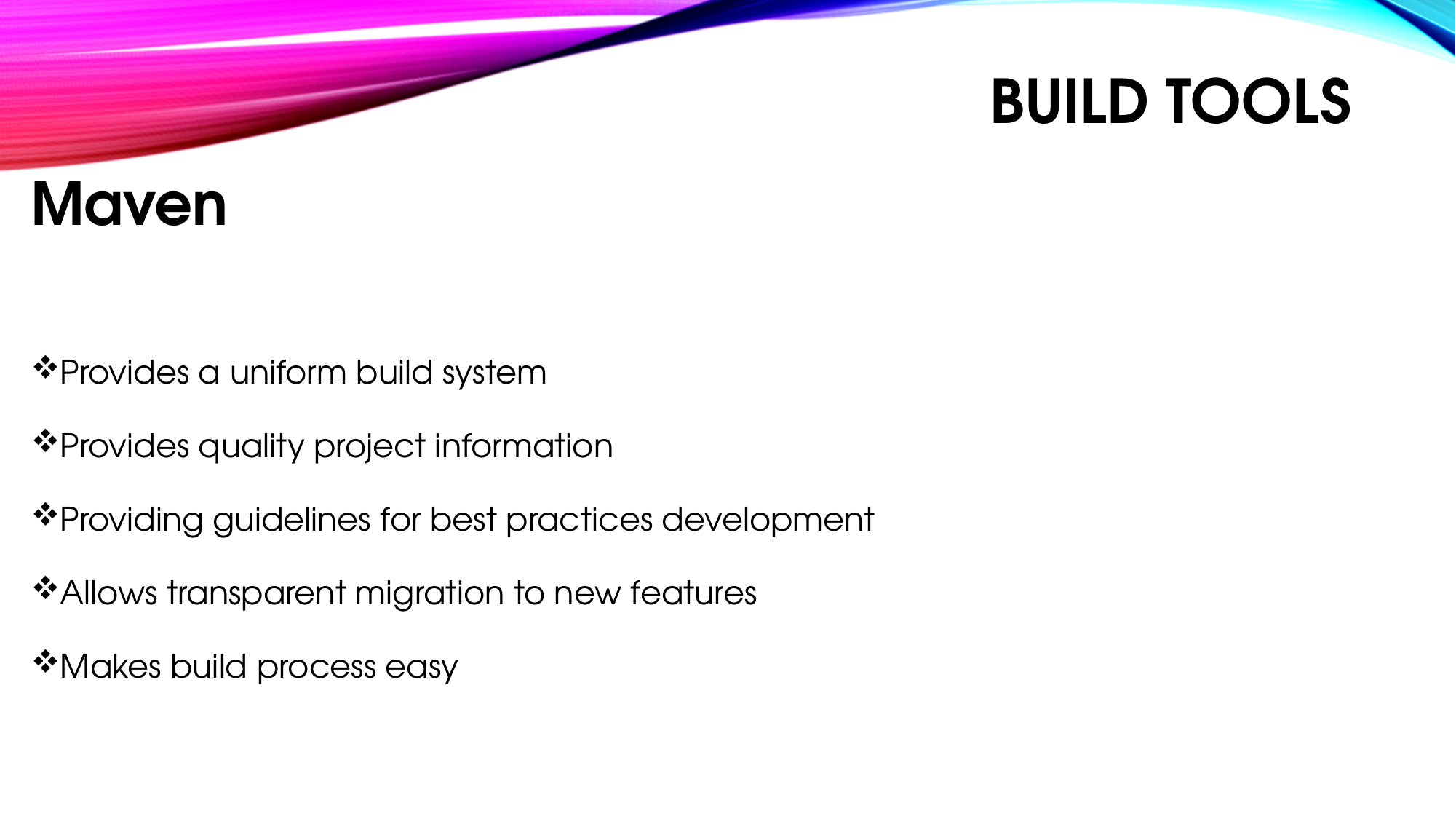

# Build tools
Maven

Provides a uniform build system
Provides quality project information
Providing guidelines for best practices development
Allows transparent migration to new features
Makes build process easy